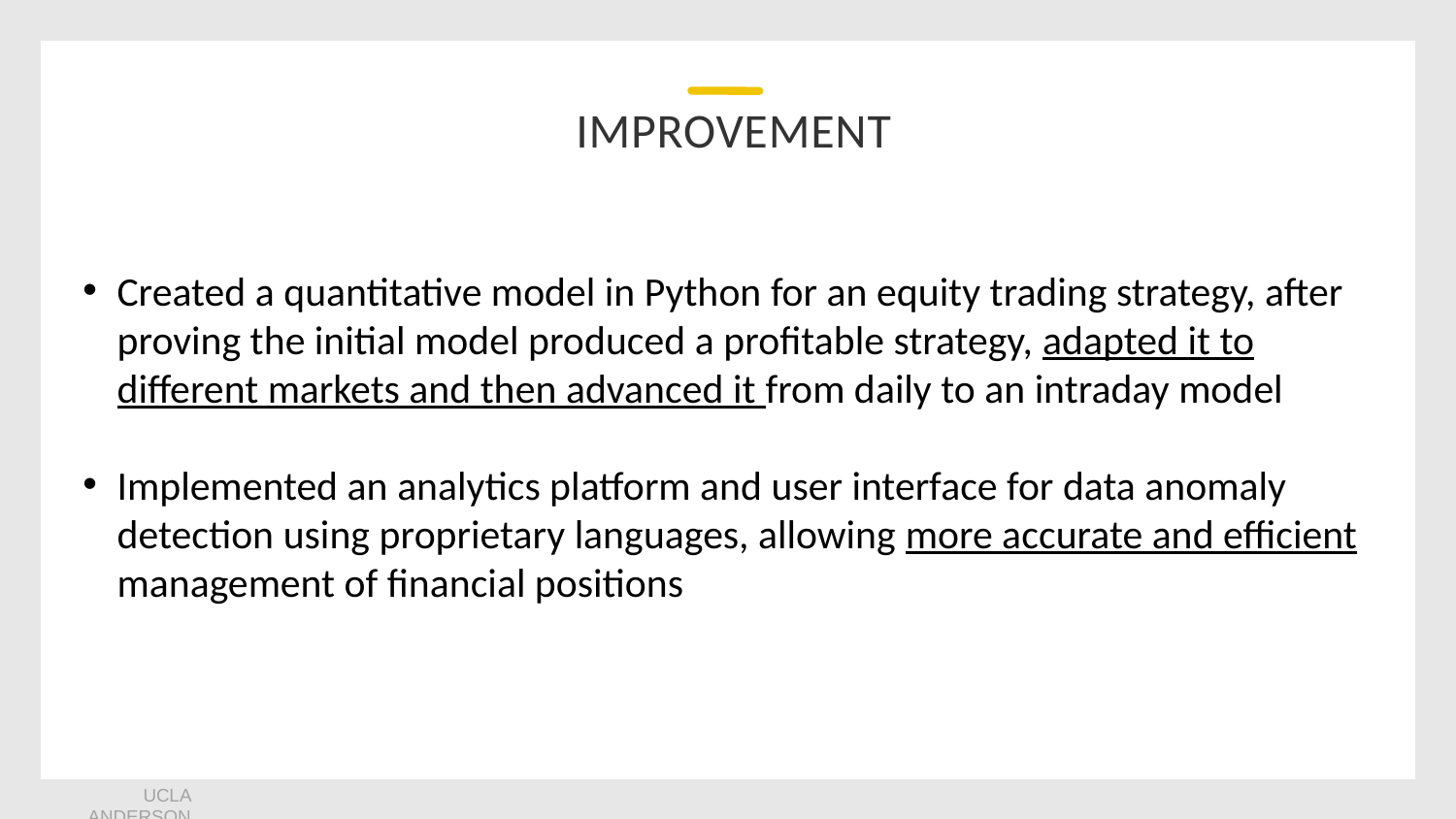

# improvement
Created a quantitative model in Python for an equity trading strategy, after proving the initial model produced a profitable strategy, adapted it to different markets and then advanced it from daily to an intraday model

Implemented an analytics platform and user interface for data anomaly detection using proprietary languages, allowing more accurate and efficient management of financial positions